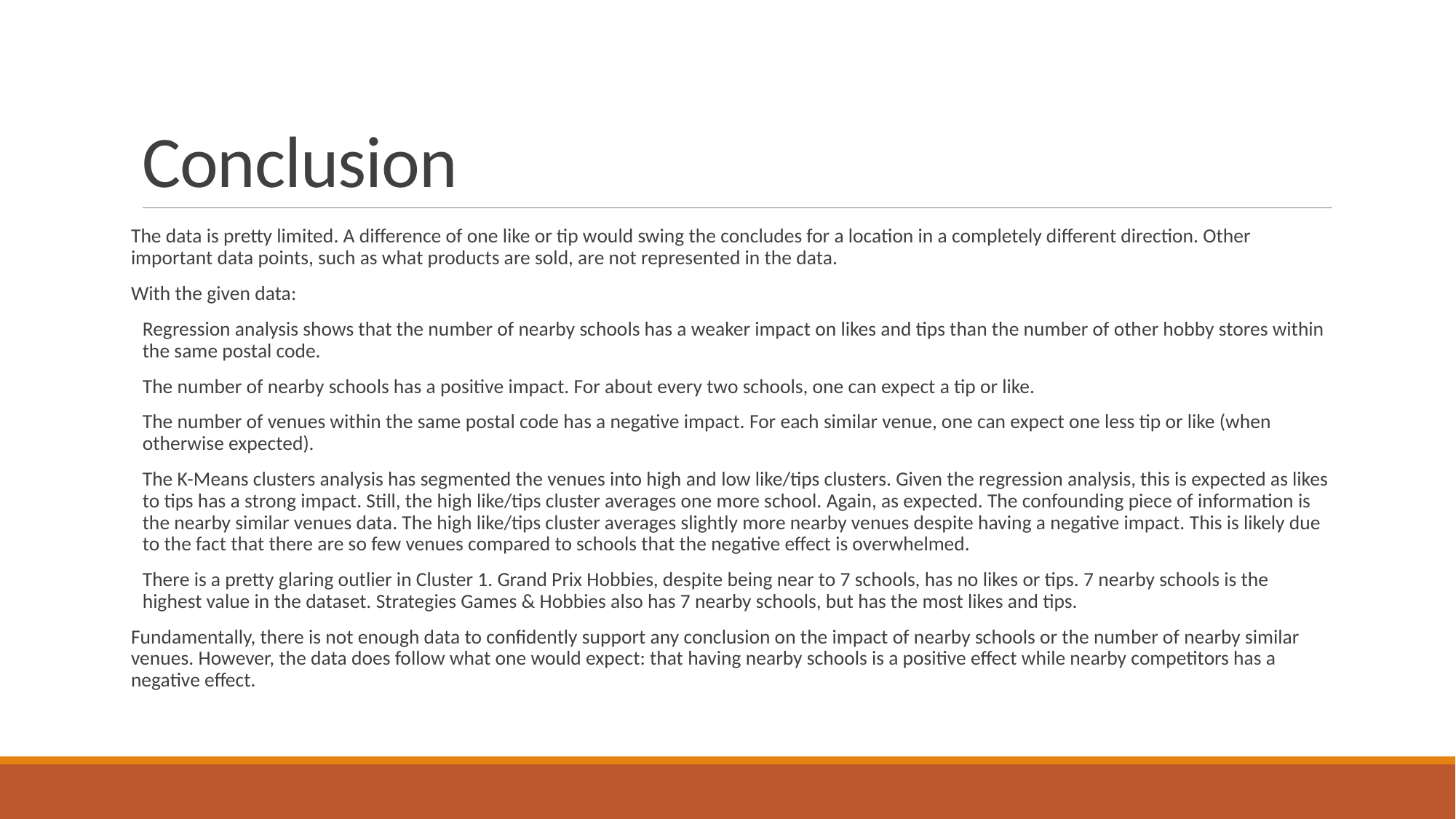

# Conclusion
The data is pretty limited. A difference of one like or tip would swing the concludes for a location in a completely different direction. Other important data points, such as what products are sold, are not represented in the data.
With the given data:
Regression analysis shows that the number of nearby schools has a weaker impact on likes and tips than the number of other hobby stores within the same postal code.
The number of nearby schools has a positive impact. For about every two schools, one can expect a tip or like.
The number of venues within the same postal code has a negative impact. For each similar venue, one can expect one less tip or like (when otherwise expected).
The K-Means clusters analysis has segmented the venues into high and low like/tips clusters. Given the regression analysis, this is expected as likes to tips has a strong impact. Still, the high like/tips cluster averages one more school. Again, as expected. The confounding piece of information is the nearby similar venues data. The high like/tips cluster averages slightly more nearby venues despite having a negative impact. This is likely due to the fact that there are so few venues compared to schools that the negative effect is overwhelmed.
There is a pretty glaring outlier in Cluster 1. Grand Prix Hobbies, despite being near to 7 schools, has no likes or tips. 7 nearby schools is the highest value in the dataset. Strategies Games & Hobbies also has 7 nearby schools, but has the most likes and tips.
Fundamentally, there is not enough data to confidently support any conclusion on the impact of nearby schools or the number of nearby similar venues. However, the data does follow what one would expect: that having nearby schools is a positive effect while nearby competitors has a negative effect.